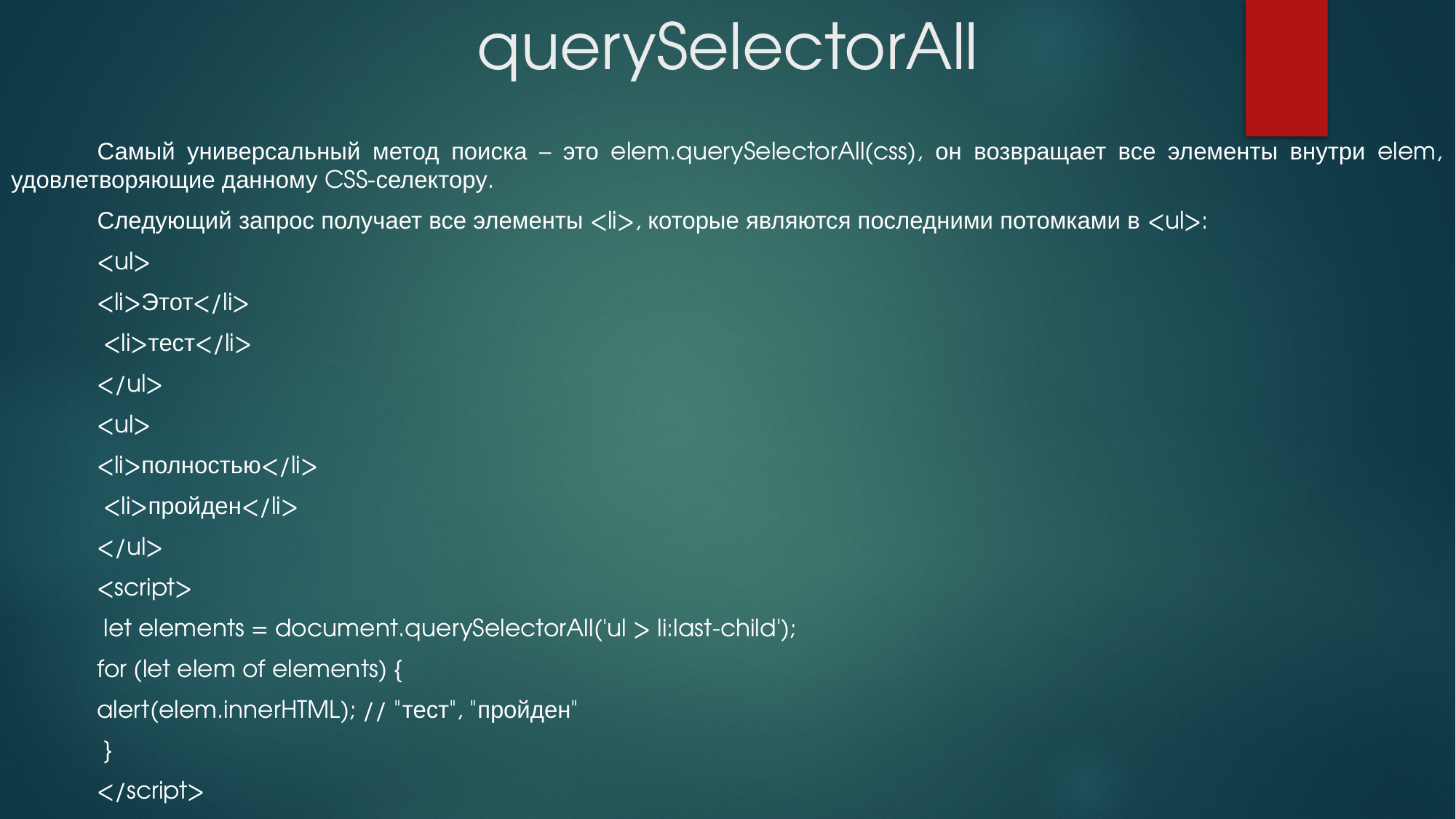

# querySelectorAll

	Самый универсальный метод поиска – это elem.querySelectorAll(css), он возвращает все элементы внутри elem, удовлетворяющие данному CSS-селектору.
	Следующий запрос получает все элементы <li>, которые являются последними потомками в <ul>:
	<ul>
  	<li>Этот</li>
 	 <li>тест</li>
	</ul>
	<ul>
  	<li>полностью</li>
 	 <li>пройден</li>
	</ul>
	<script>
 	 let elements = document.querySelectorAll('ul > li:last-child');
  	for (let elem of elements) {
    	alert(elem.innerHTML); // "тест", "пройден"
 	 }
	</script>